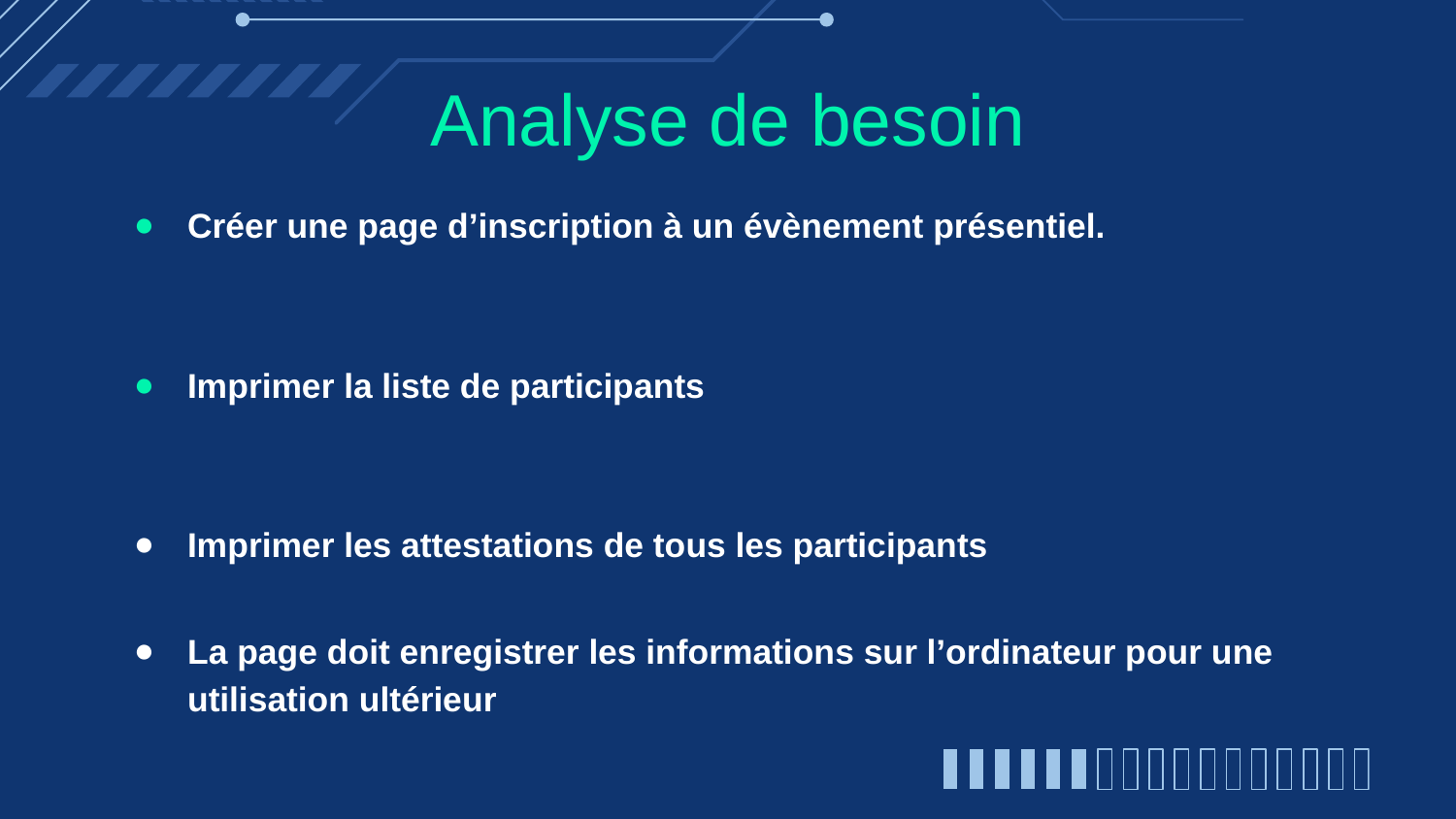

# Analyse de besoin
Créer une page d’inscription à un évènement présentiel.

Imprimer la liste de participants

Imprimer les attestations de tous les participants

La page doit enregistrer les informations sur l’ordinateur pour une utilisation ultérieur